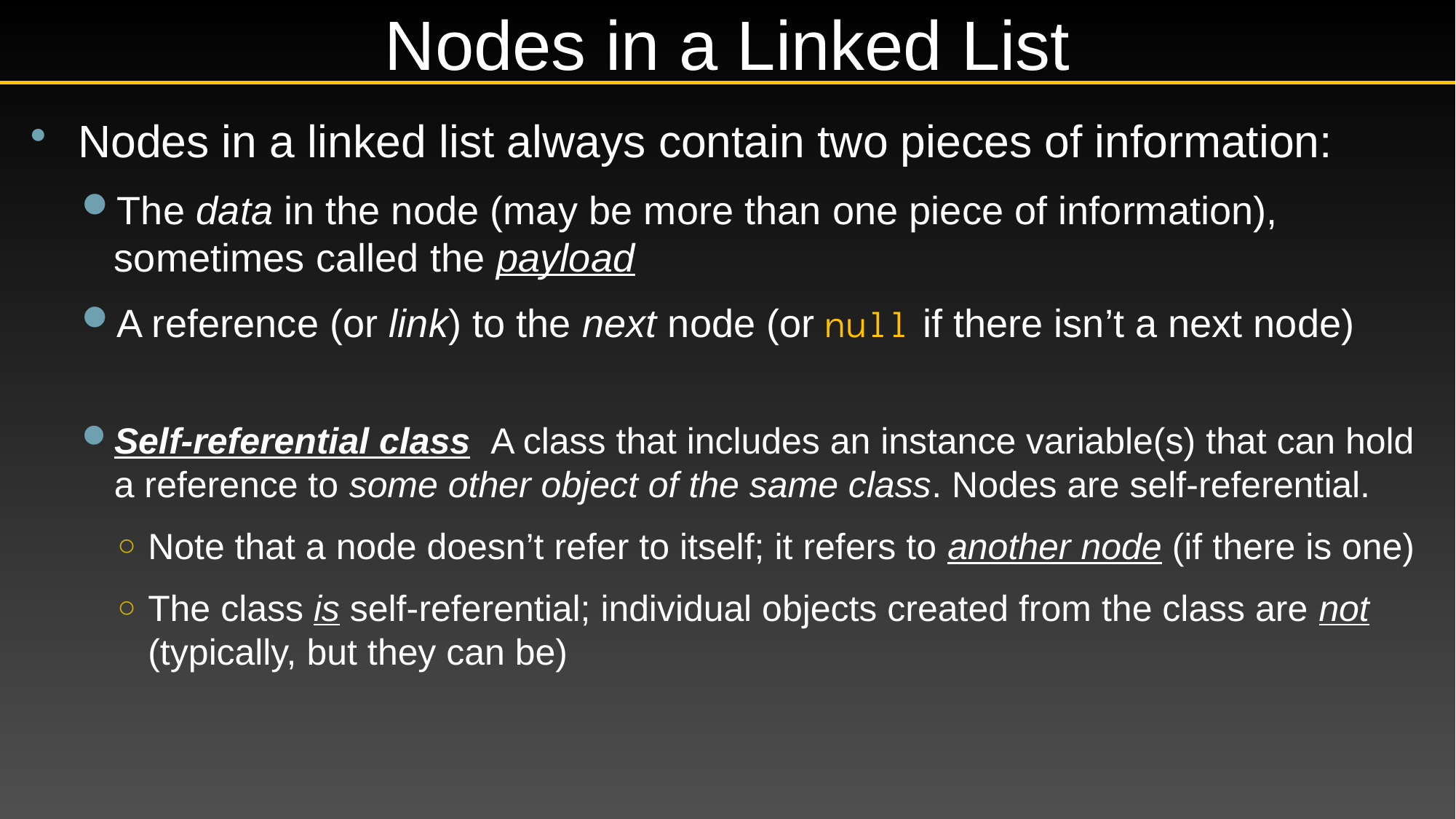

# Nodes in a Linked List
Nodes in a linked list always contain two pieces of information:
The data in the node (may be more than one piece of information), sometimes called the payload
A reference (or link) to the next node (or null if there isn’t a next node)

Self-referential class  A class that includes an instance variable(s) that can hold a reference to some other object of the same class. Nodes are self-referential.
Note that a node doesn’t refer to itself; it refers to another node (if there is one)
The class is self-referential; individual objects created from the class are not (typically, but they can be)